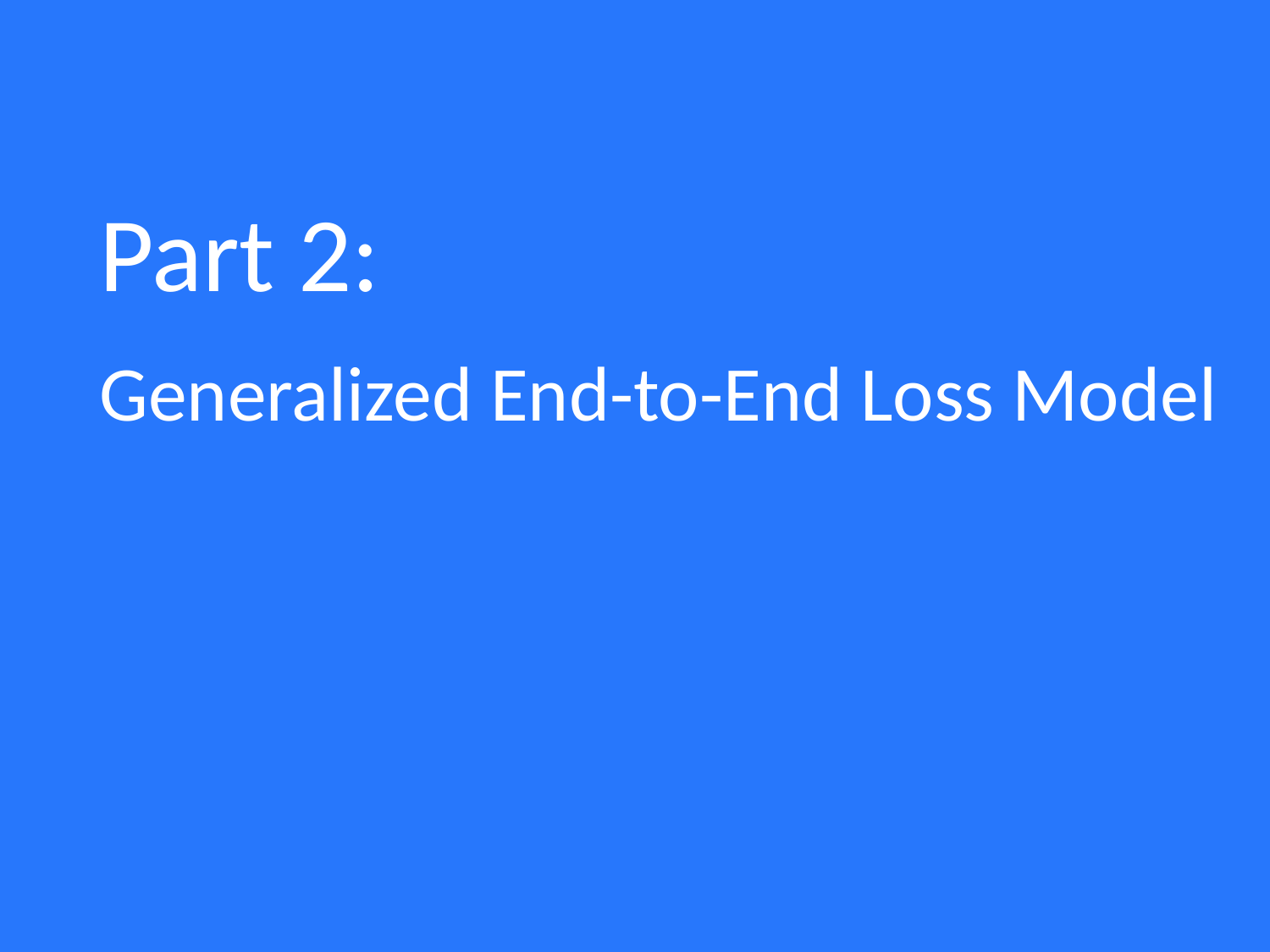

# Part 2:
Generalized End-to-End Loss Model